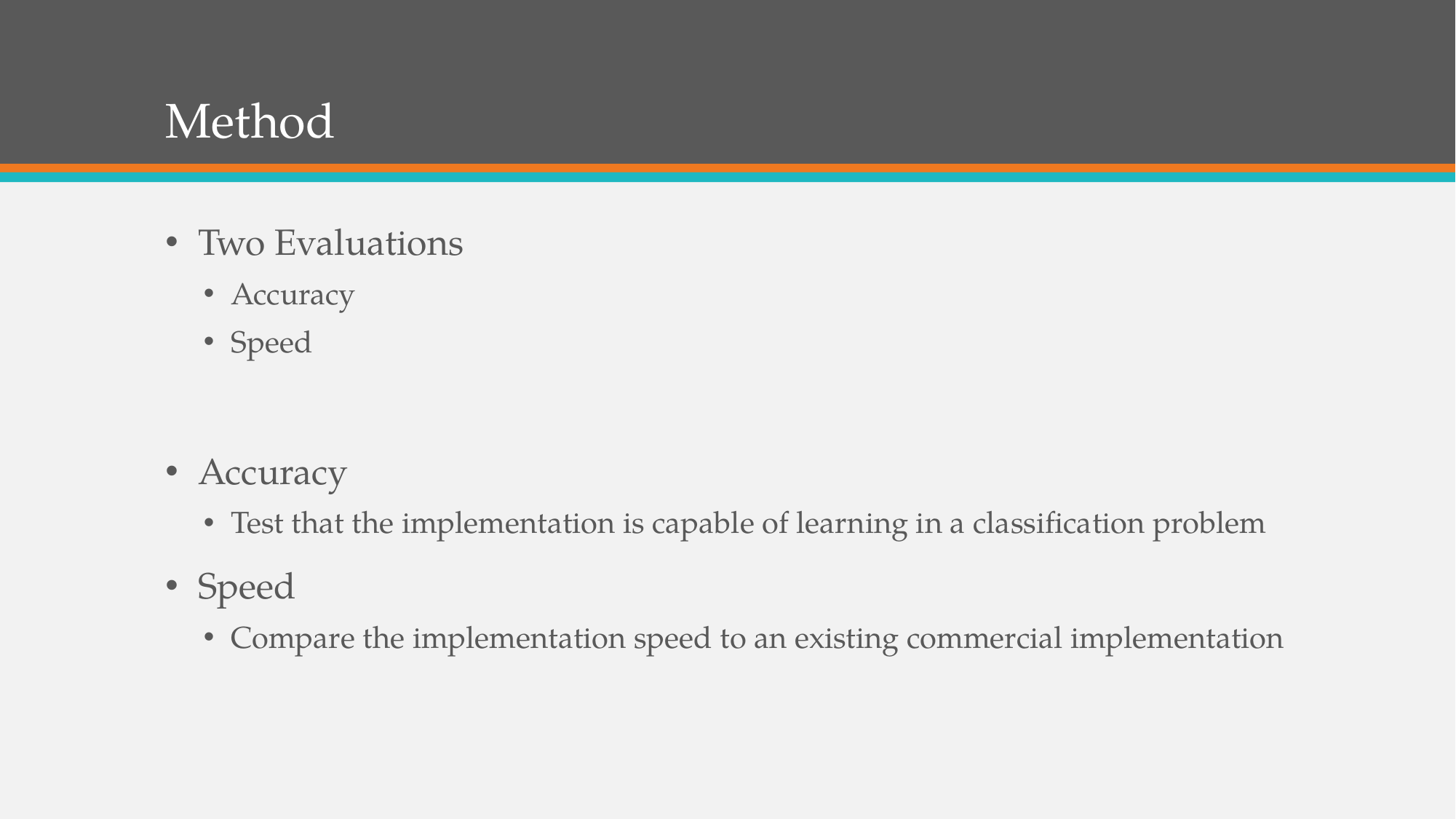

# Method
Two Evaluations
Accuracy
Speed

Accuracy
Test that the implementation is capable of learning in a classification problem
Speed
Compare the implementation speed to an existing commercial implementation